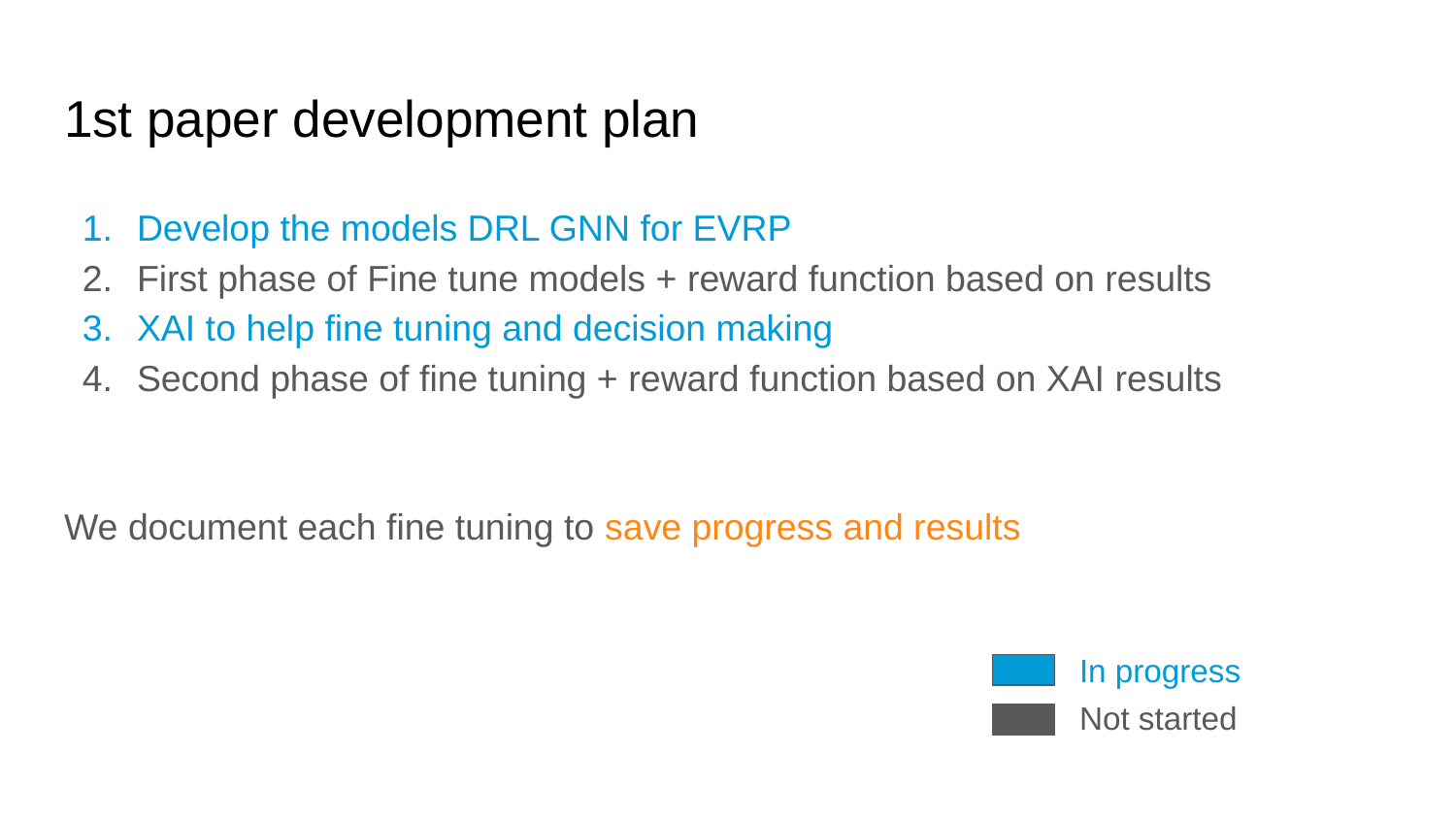

# 1st paper development plan
Develop the models DRL GNN for EVRP
First phase of Fine tune models + reward function based on results
XAI to help fine tuning and decision making
Second phase of fine tuning + reward function based on XAI results

We document each fine tuning to save progress and results

In progress

Not started